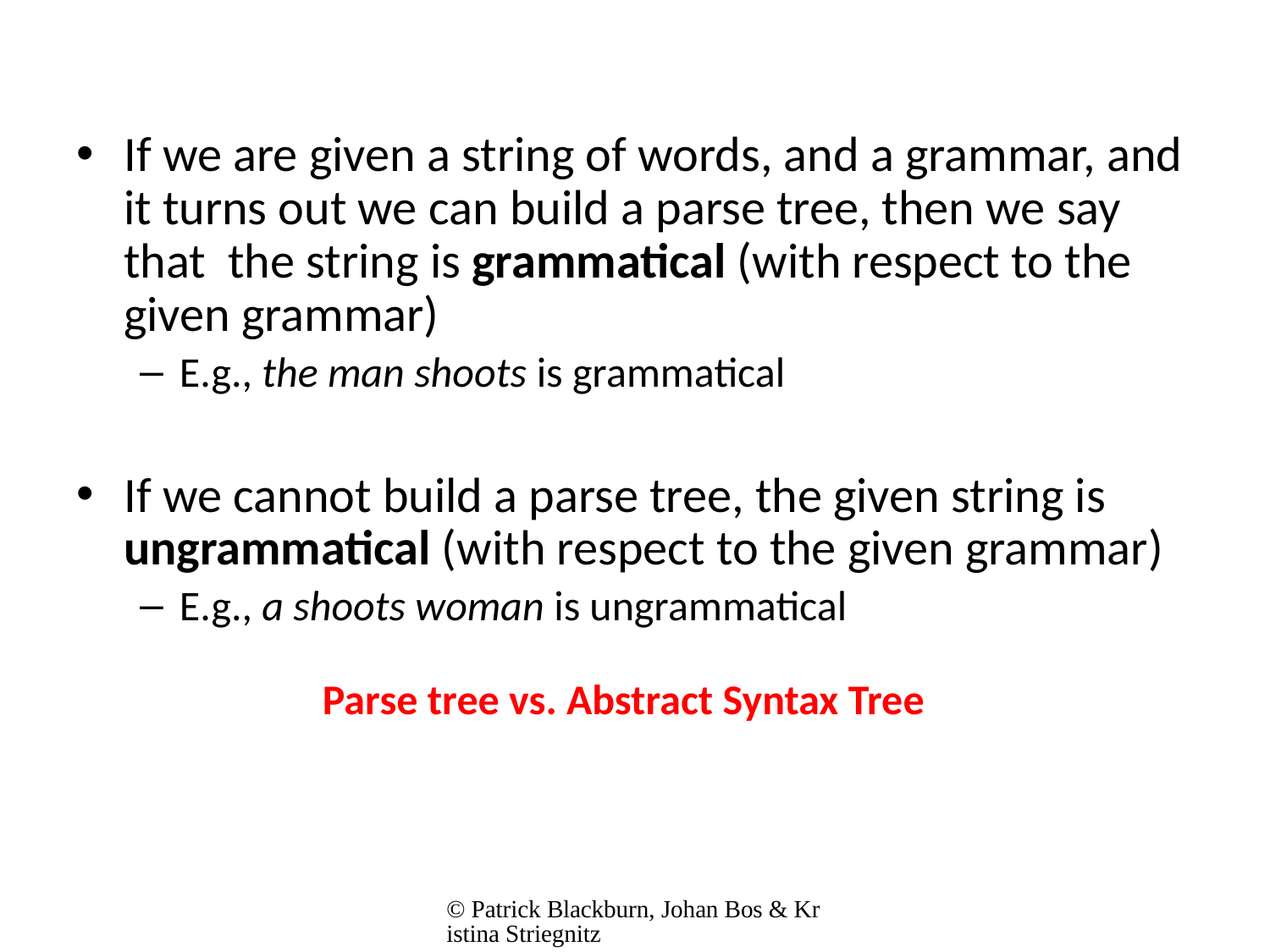

If we are given a string of words, and a grammar, and it turns out we can build a parse tree, then we say that  the string is grammatical (with respect to the given grammar)
E.g., the man shoots is grammatical

If we cannot build a parse tree, the given string is ungrammatical (with respect to the given grammar)
E.g., a shoots woman is ungrammatical

Parse tree vs. Abstract Syntax Tree
© Patrick Blackburn, Johan Bos & Kristina Striegnitz